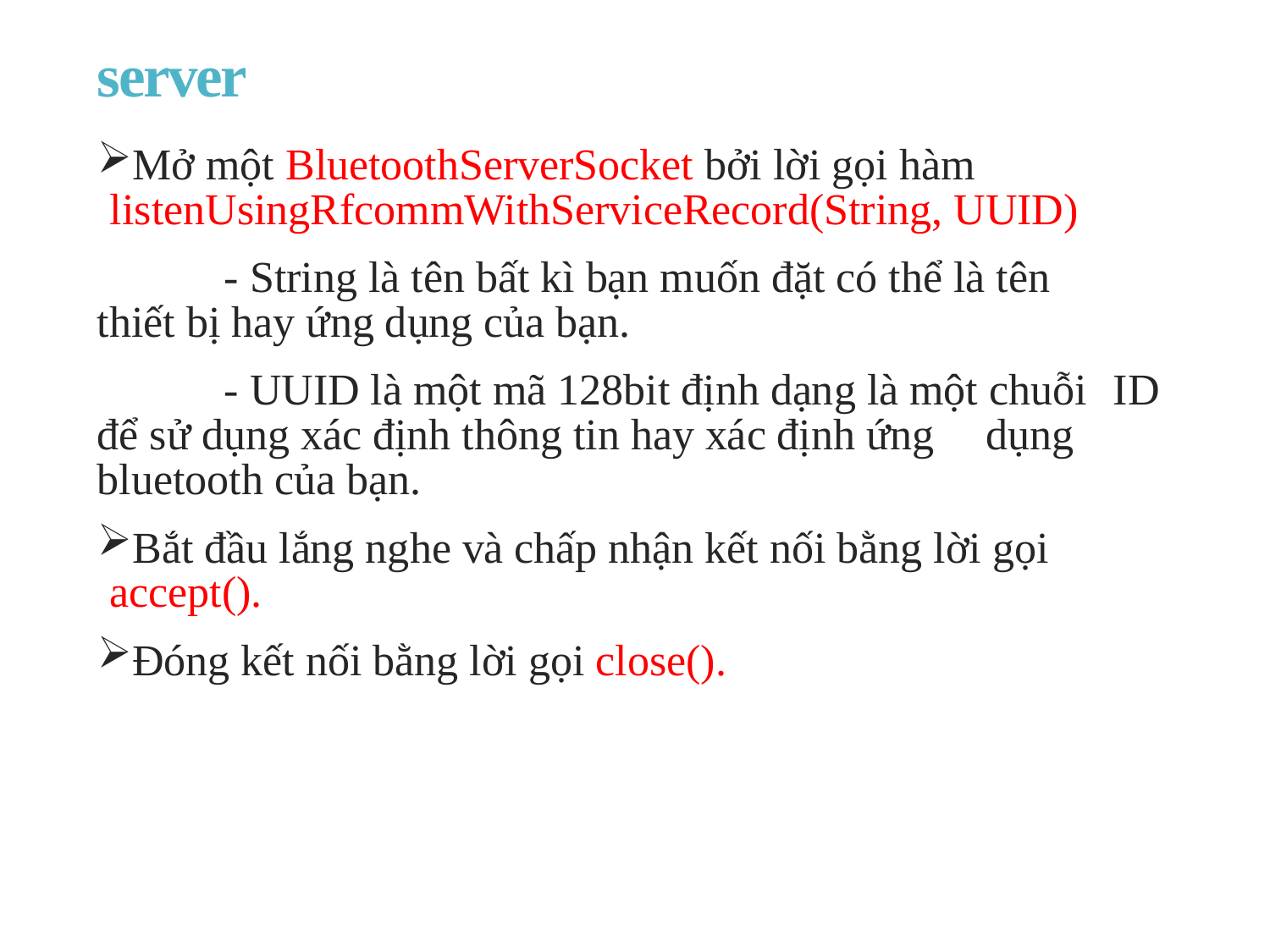

# server
Mở một BluetoothServerSocket bởi lời gọi hàm listenUsingRfcommWithServiceRecord(String, UUID)
	- String là tên bất kì bạn muốn đặt có thể là tên 	thiết bị hay ứng dụng của bạn.
	- UUID là một mã 128bit định dạng là một chuỗi 	ID để sử dụng xác định thông tin hay xác định ứng 	dụng bluetooth của bạn.
Bắt đầu lắng nghe và chấp nhận kết nối bằng lời gọi accept().
Đóng kết nối bằng lời gọi close().